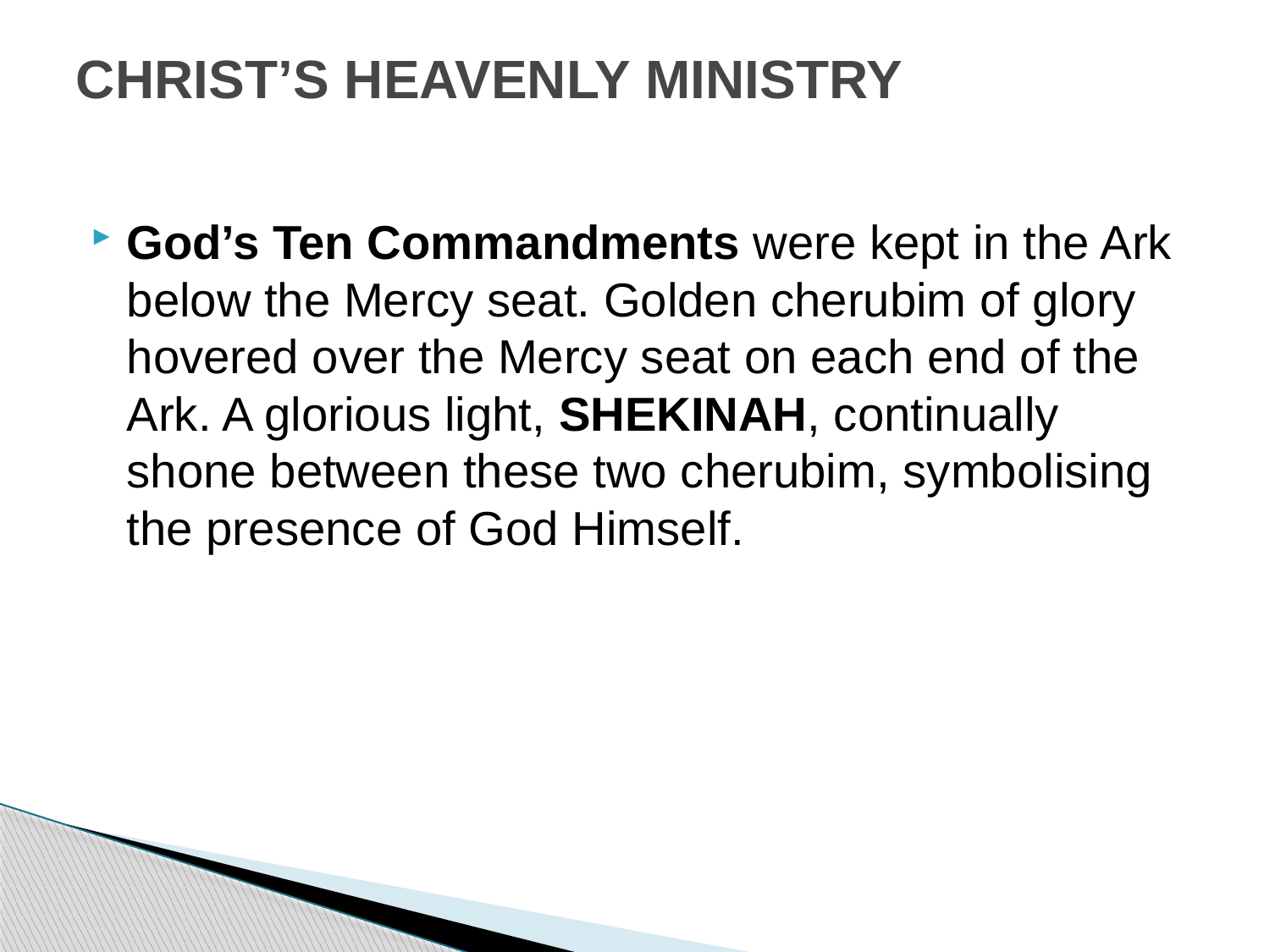

# CHRIST’S HEAVENLY MINISTRY
God’s Ten Commandments were kept in the Ark below the Mercy seat. Golden cherubim of glory hovered over the Mercy seat on each end of the Ark. A glorious light, SHEKINAH, continually shone between these two cherubim, symbolising the presence of God Himself.